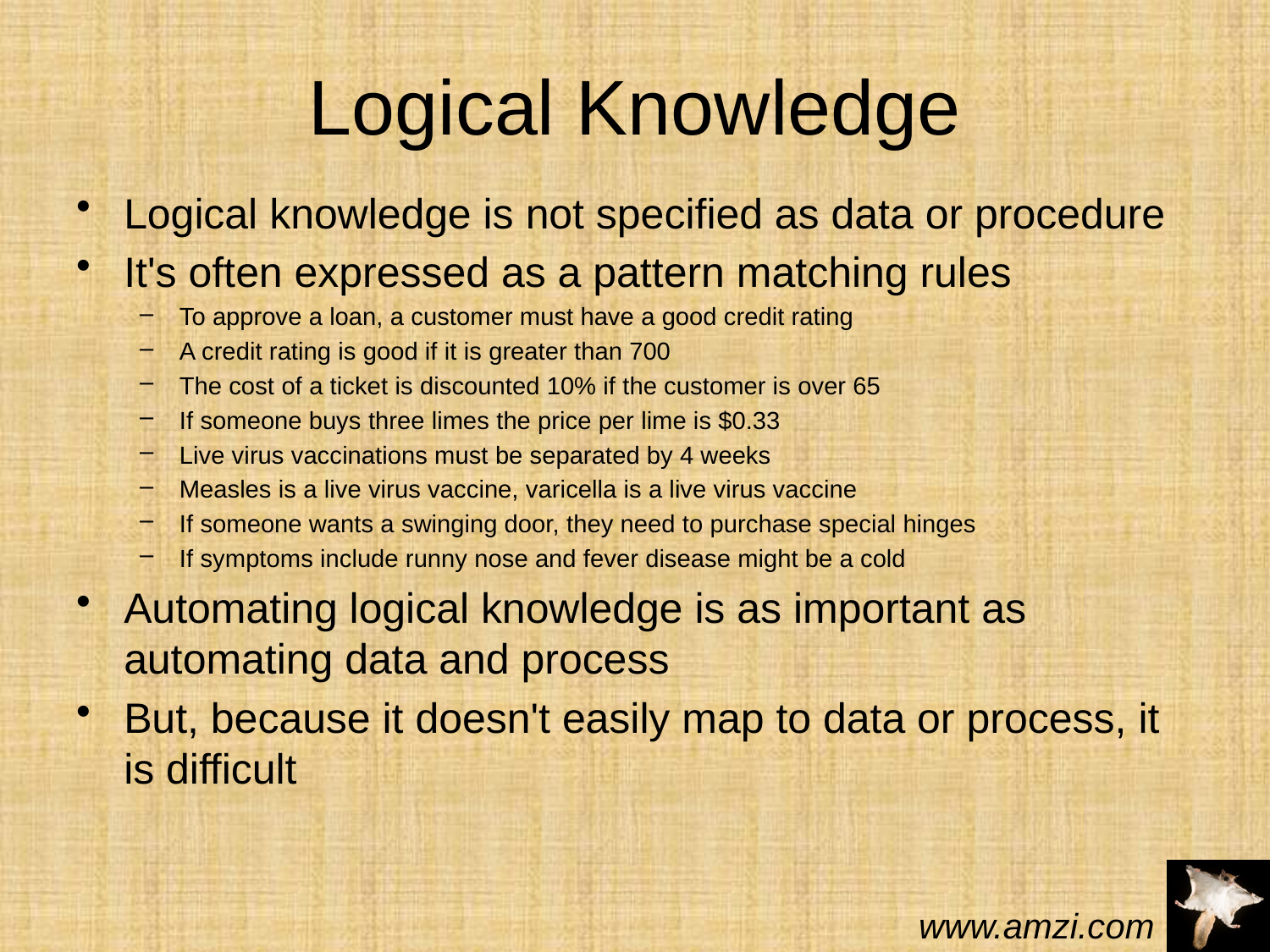

# Logical Knowledge
Logical knowledge is not specified as data or procedure
It's often expressed as a pattern matching rules
To approve a loan, a customer must have a good credit rating
A credit rating is good if it is greater than 700
The cost of a ticket is discounted 10% if the customer is over 65
If someone buys three limes the price per lime is $0.33
Live virus vaccinations must be separated by 4 weeks
Measles is a live virus vaccine, varicella is a live virus vaccine
If someone wants a swinging door, they need to purchase special hinges
If symptoms include runny nose and fever disease might be a cold
Automating logical knowledge is as important as automating data and process
But, because it doesn't easily map to data or process, it is difficult